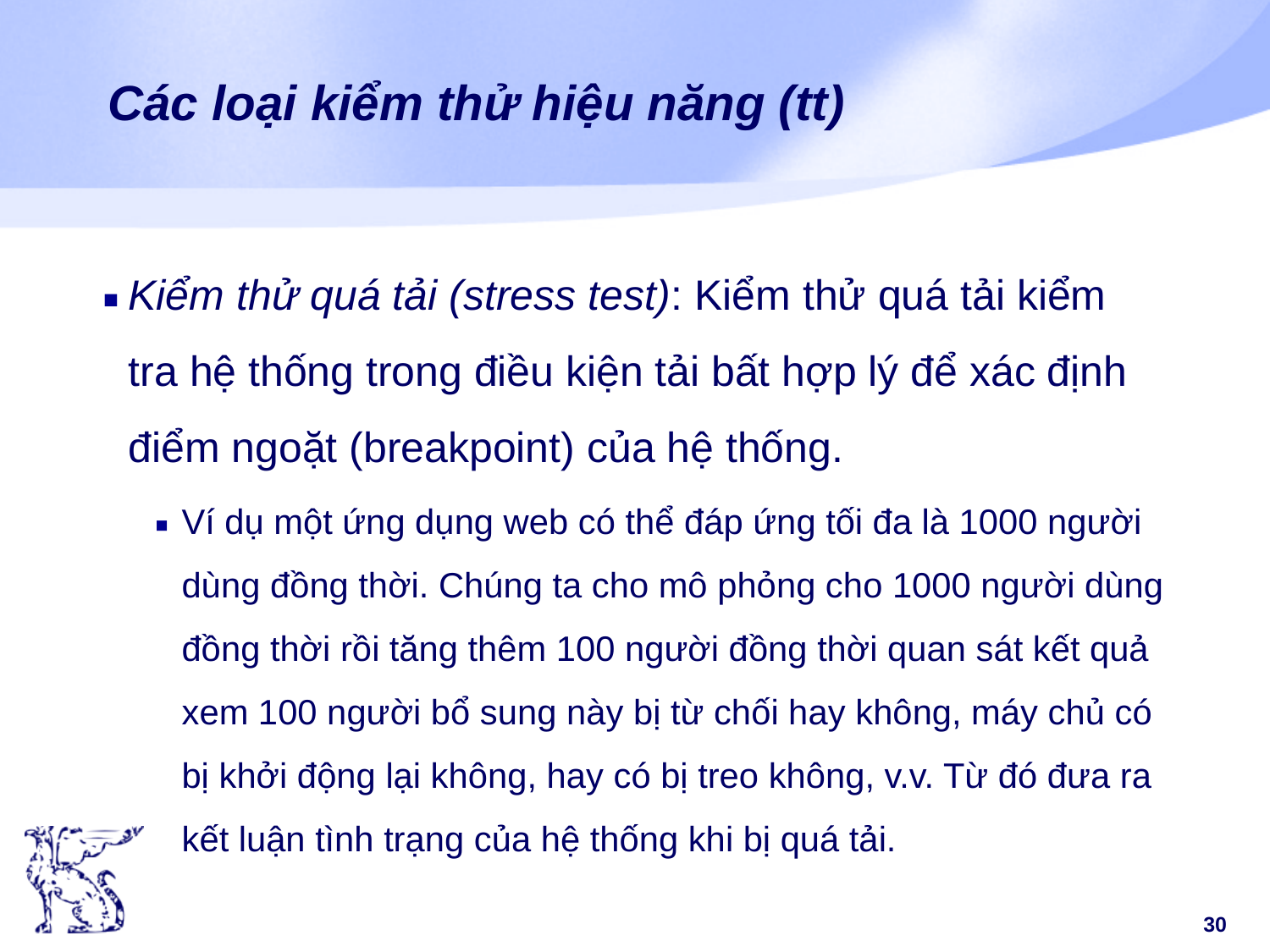

# Các loại kiểm thử hiệu năng (tt)
Kiểm thử quá tải (stress test): Kiểm thử quá tải kiểm tra hệ thống trong điều kiện tải bất hợp lý để xác định điểm ngoặt (breakpoint) của hệ thống.
Ví dụ một ứng dụng web có thể đáp ứng tối đa là 1000 người dùng đồng thời. Chúng ta cho mô phỏng cho 1000 người dùng đồng thời rồi tăng thêm 100 người đồng thời quan sát kết quả xem 100 người bổ sung này bị từ chối hay không, máy chủ có bị khởi động lại không, hay có bị treo không, v.v. Từ đó đưa ra kết luận tình trạng của hệ thống khi bị quá tải.
30